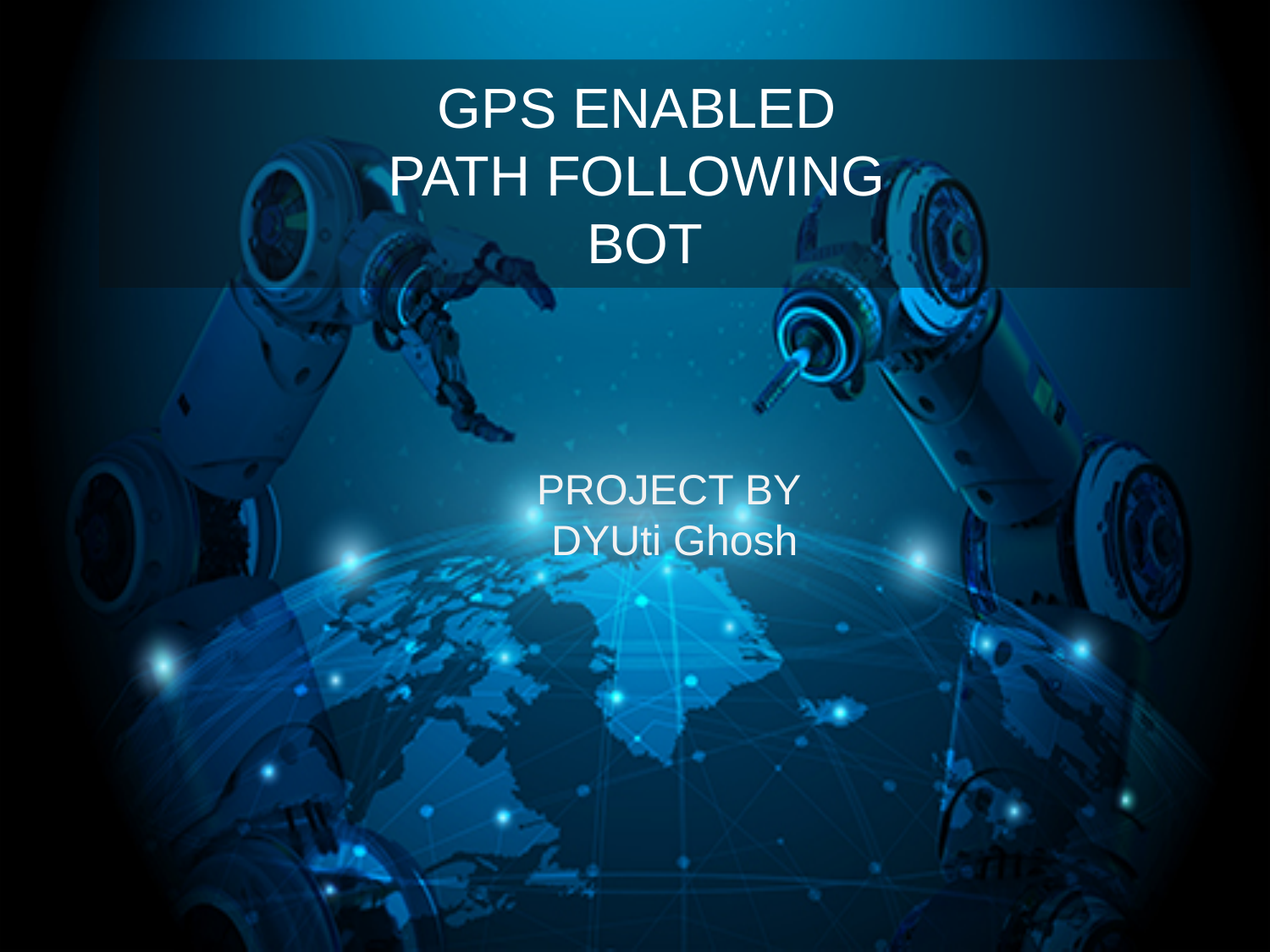

# GPS ENABLED PATH FOLLOWING BOT
PROJECT BY
DYUti Ghosh